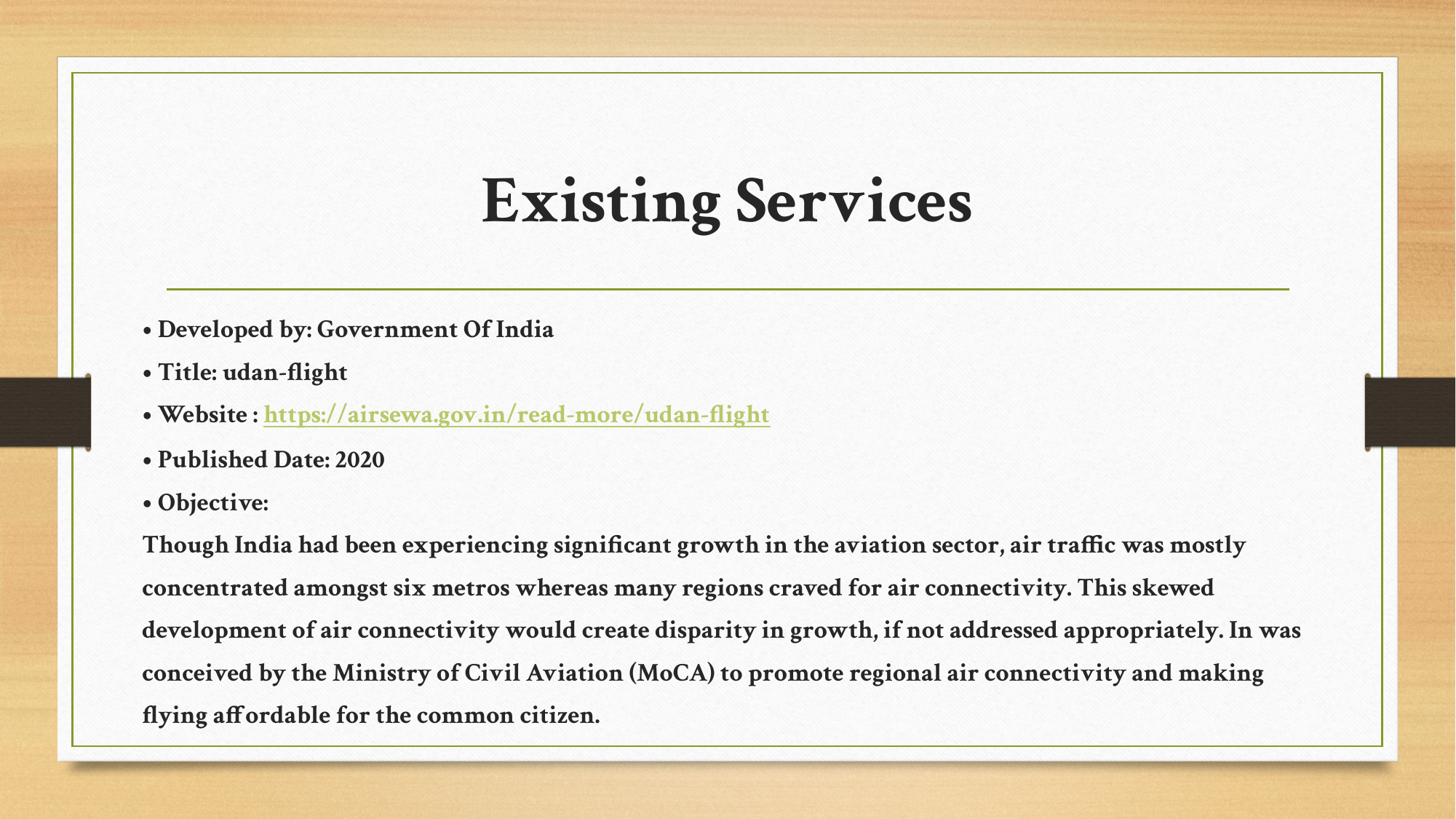

# Existing Services
• Developed by: Government Of India
• Title: udan-flight
• Website : https://airsewa.gov.in/read-more/udan-flight
• Published Date: 2020
• Objective:
Though India had been experiencing significant growth in the aviation sector, air traffic was mostly
concentrated amongst six metros whereas many regions craved for air connectivity. This skewed
development of air connectivity would create disparity in growth, if not addressed appropriately. In was
conceived by the Ministry of Civil Aviation (MoCA) to promote regional air connectivity and making
flying affordable for the common citizen.